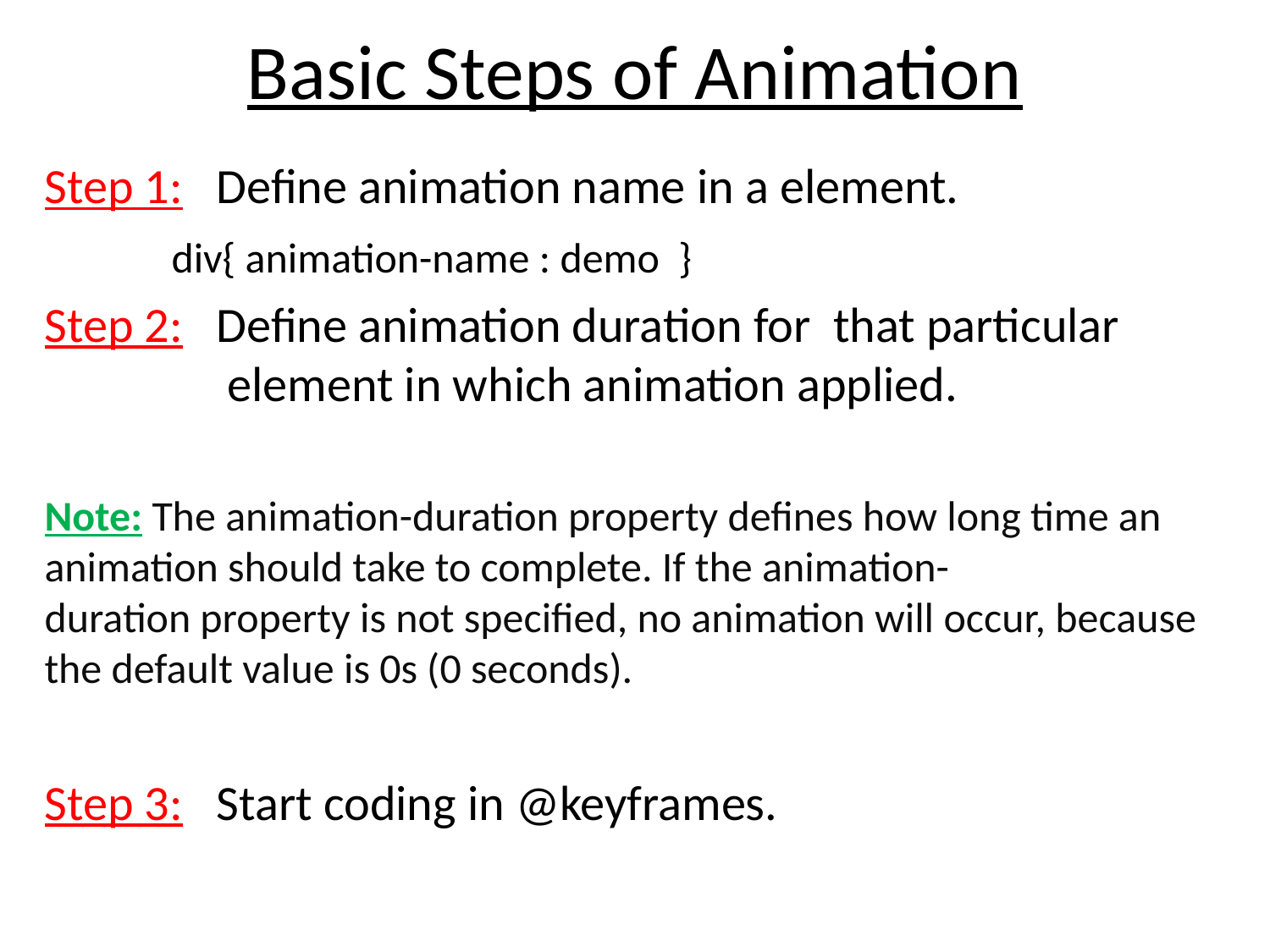

# Basic Steps of Animation
Step 1:   Define animation name in a element.
	div{ animation-name : demo  }
Step 2:   Define animation duration for  that particular 		     element in which animation applied.

Note: The animation-duration property defines how long time an animation should take to complete. If the animation-duration property is not specified, no animation will occur, because the default value is 0s (0 seconds).

Step 3:   Start coding in @keyframes.